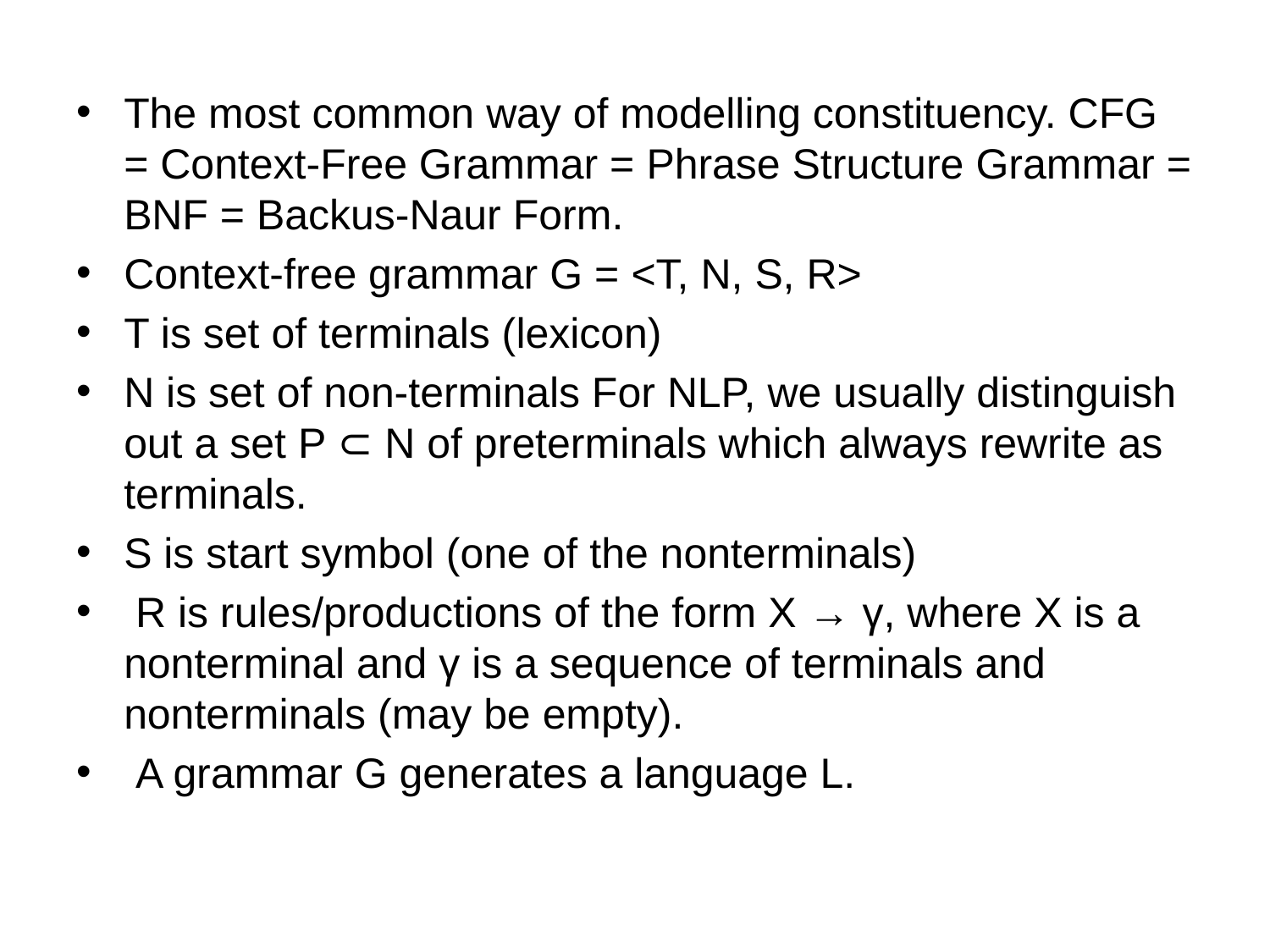

The most common way of modelling constituency. CFG = Context-Free Grammar = Phrase Structure Grammar = BNF = Backus-Naur Form.
Context-free grammar G = <T, N, S, R>
T is set of terminals (lexicon)
N is set of non-terminals For NLP, we usually distinguish out a set P ⊂ N of preterminals which always rewrite as terminals.
S is start symbol (one of the nonterminals)
 R is rules/productions of the form X → γ, where X is a nonterminal and γ is a sequence of terminals and nonterminals (may be empty).
 A grammar G generates a language L.